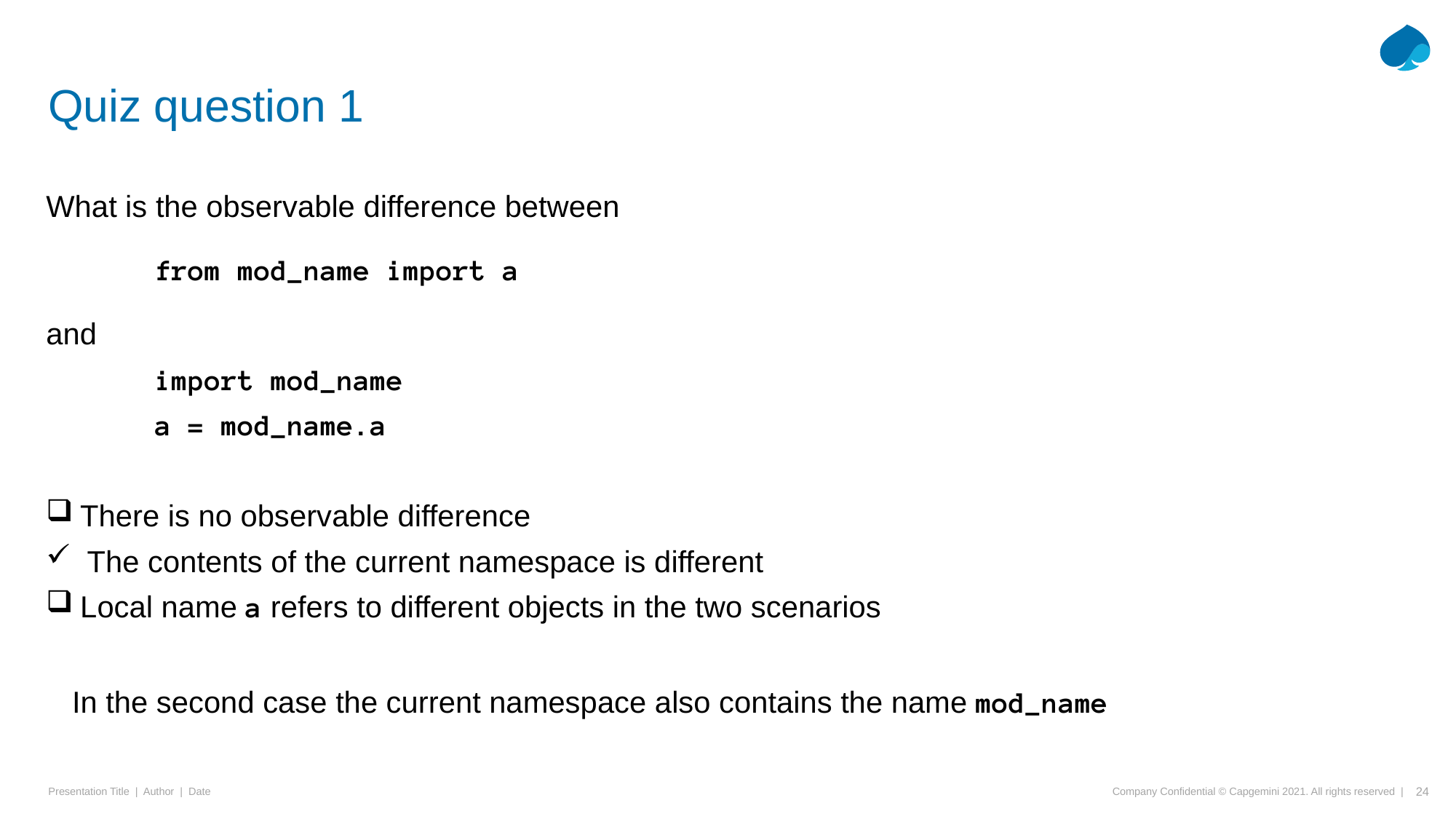

# Quiz question 1
What is the observable difference between
	from mod_name import a
and
	import mod_name
	a = mod_name.a

There is no observable difference
The contents of the current namespace is different
Local name a refers to different objects in the two scenarios

In the second case the current namespace also contains the name mod_name